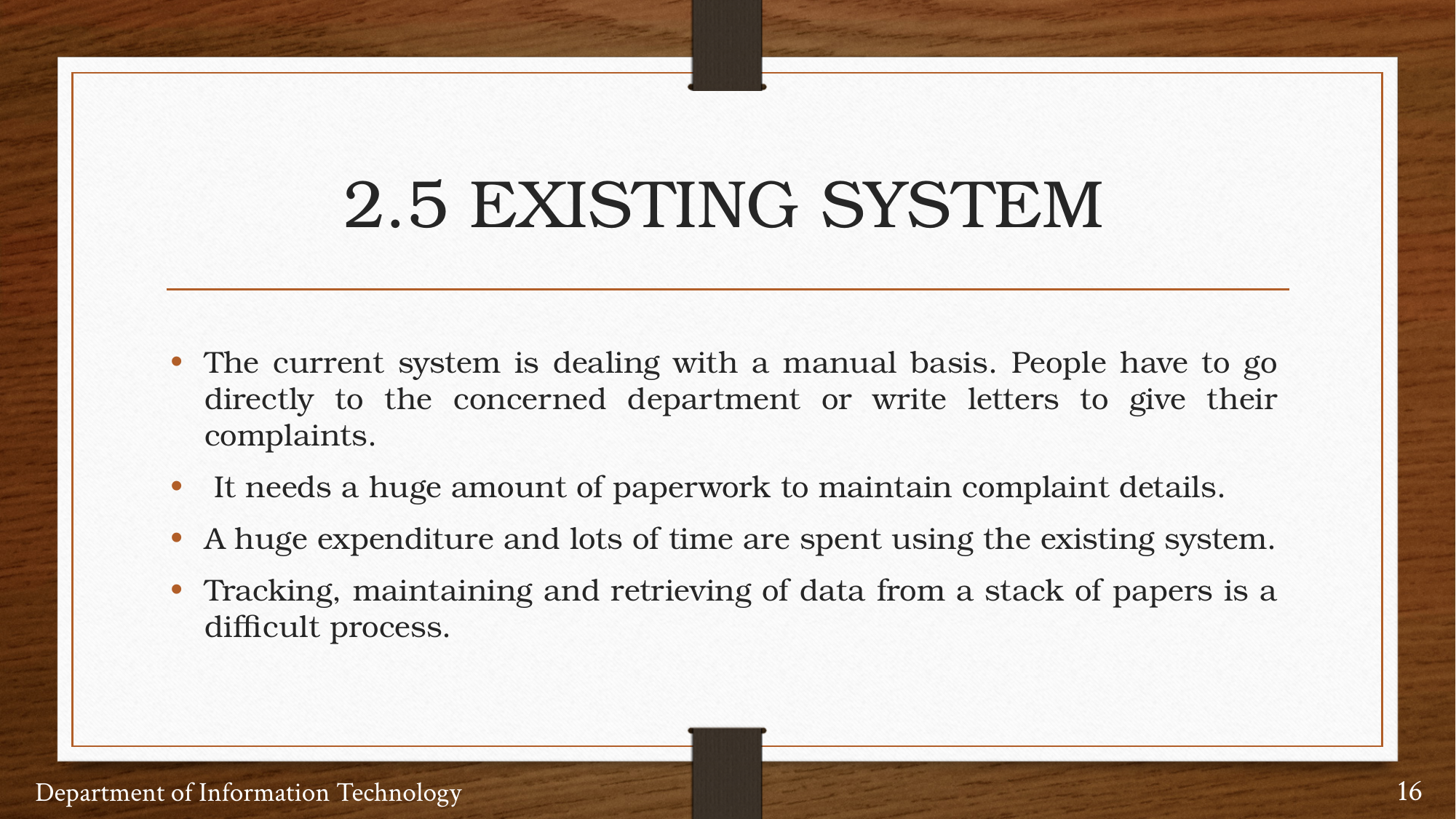

# 2.5 EXISTING SYSTEM

The current system is dealing with a manual basis. People have to go directly to the concerned department or write letters to give their complaints.
 It needs a huge amount of paperwork to maintain complaint details.
A huge expenditure and lots of time are spent using the existing system.
Tracking, maintaining and retrieving of data from a stack of papers is a difficult process.

Department of Information Technology
16